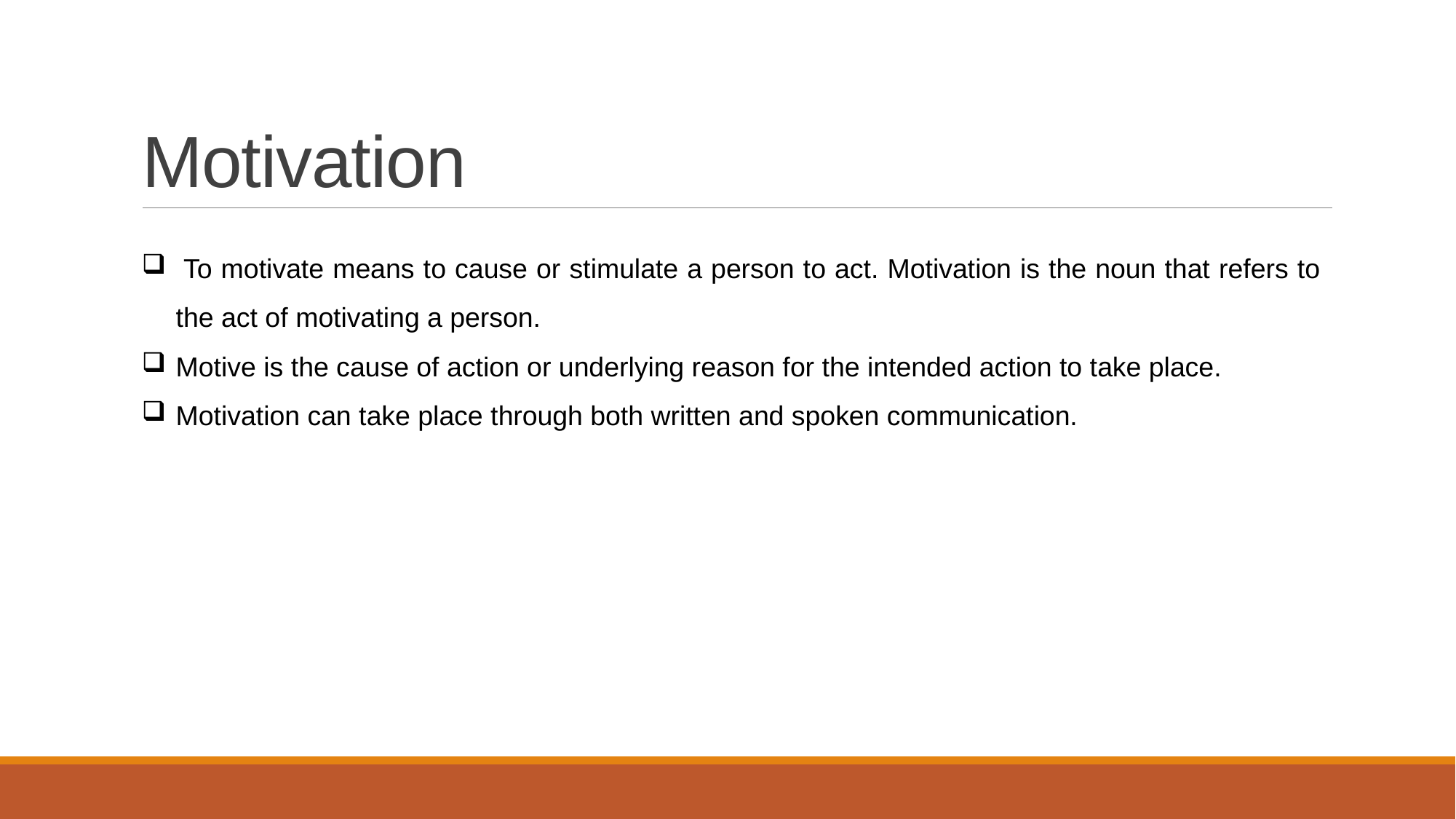

# Motivation
 To motivate means to cause or stimulate a person to act. Motivation is the noun that refers to the act of motivating a person.
Motive is the cause of action or underlying reason for the intended action to take place.
Motivation can take place through both written and spoken communication.